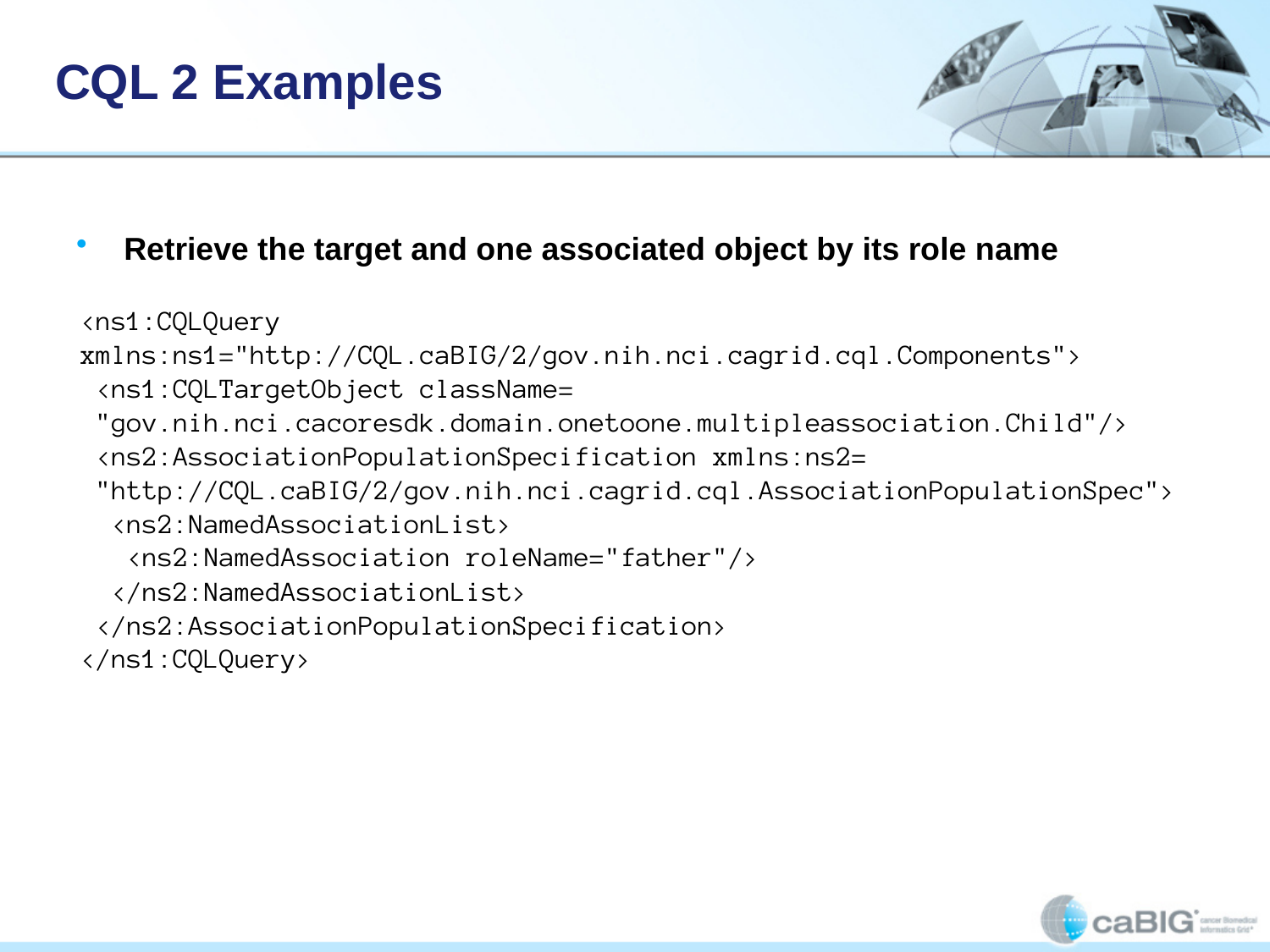

# CQL 2 Examples
Retrieve the target and one associated object by its role name
<ns1:CQLQuery
xmlns:ns1="http://CQL.caBIG/2/gov.nih.nci.cagrid.cql.Components">
 <ns1:CQLTargetObject className=
 "gov.nih.nci.cacoresdk.domain.onetoone.multipleassociation.Child"/>
 <ns2:AssociationPopulationSpecification xmlns:ns2=
 "http://CQL.caBIG/2/gov.nih.nci.cagrid.cql.AssociationPopulationSpec">
  <ns2:NamedAssociationList>
   <ns2:NamedAssociation roleName="father"/>
  </ns2:NamedAssociationList>
 </ns2:AssociationPopulationSpecification>
</ns1:CQLQuery>